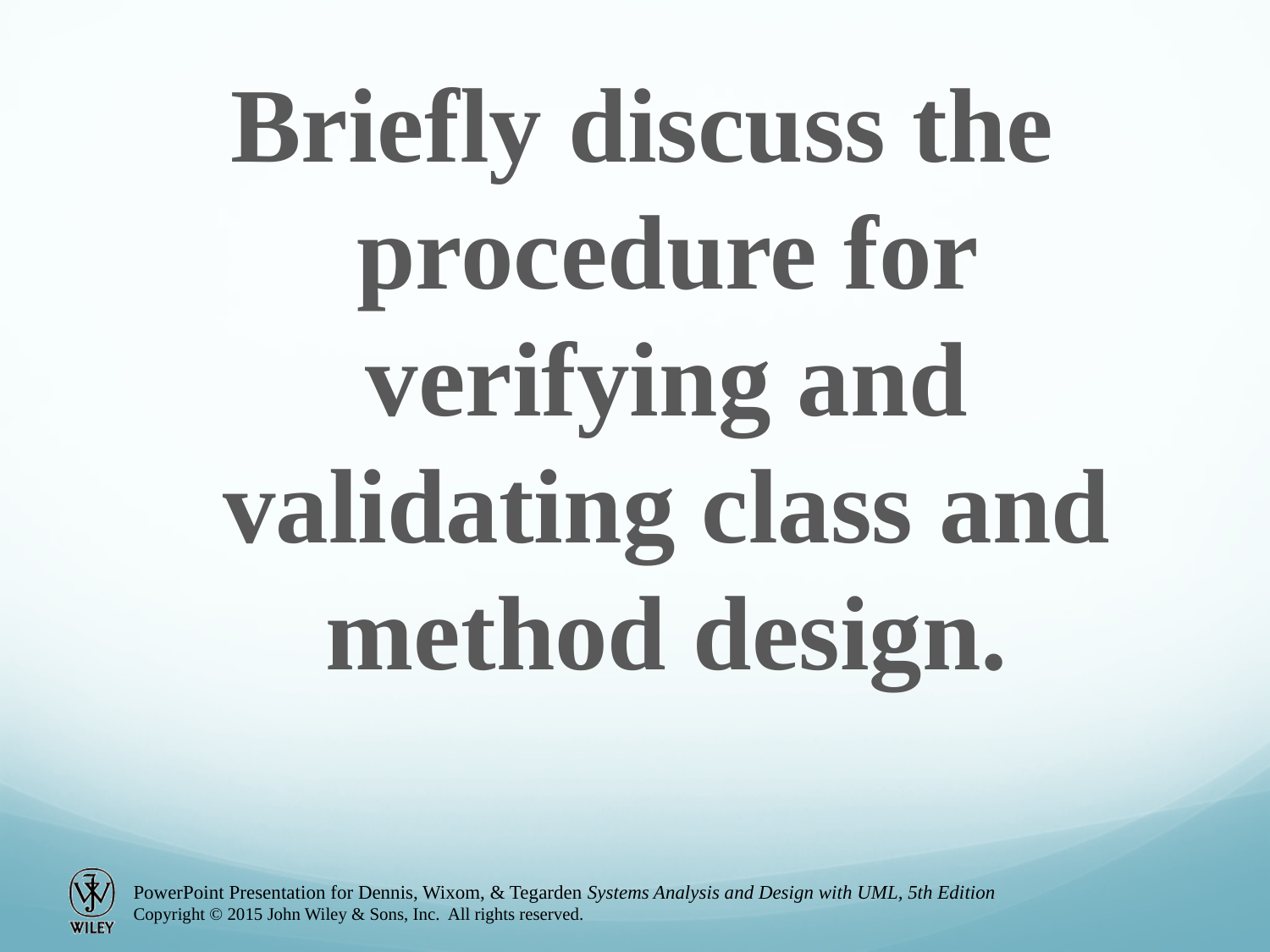

Briefly discuss the procedure for verifying and validating class and method design.